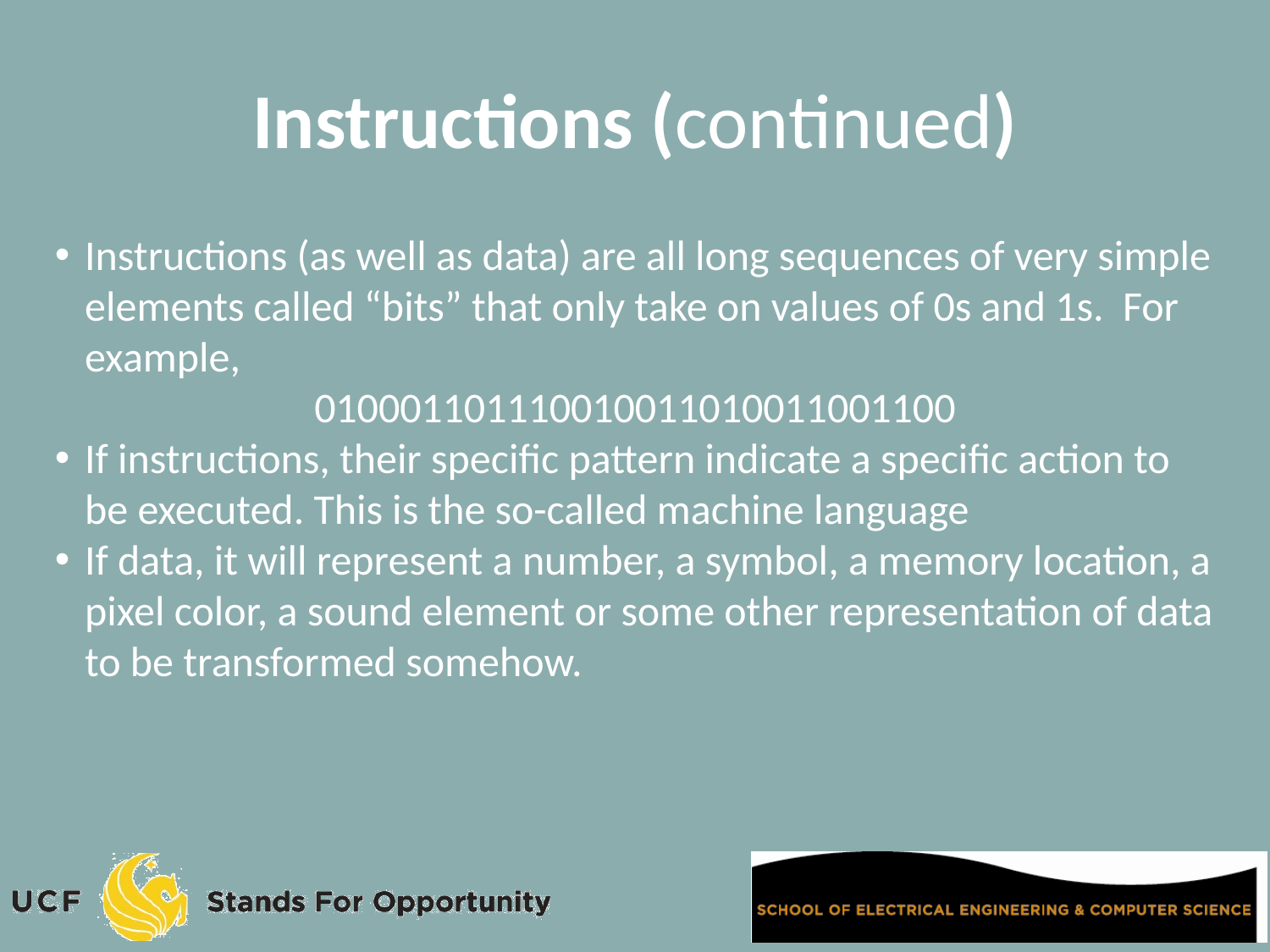

Instructions (continued)
Instructions (as well as data) are all long sequences of very simple elements called “bits” that only take on values of 0s and 1s.  For example,
010001101110010011010011001100
If instructions, their specific pattern indicate a specific action to be executed. This is the so-called machine language
If data, it will represent a number, a symbol, a memory location, a pixel color, a sound element or some other representation of data to be transformed somehow.